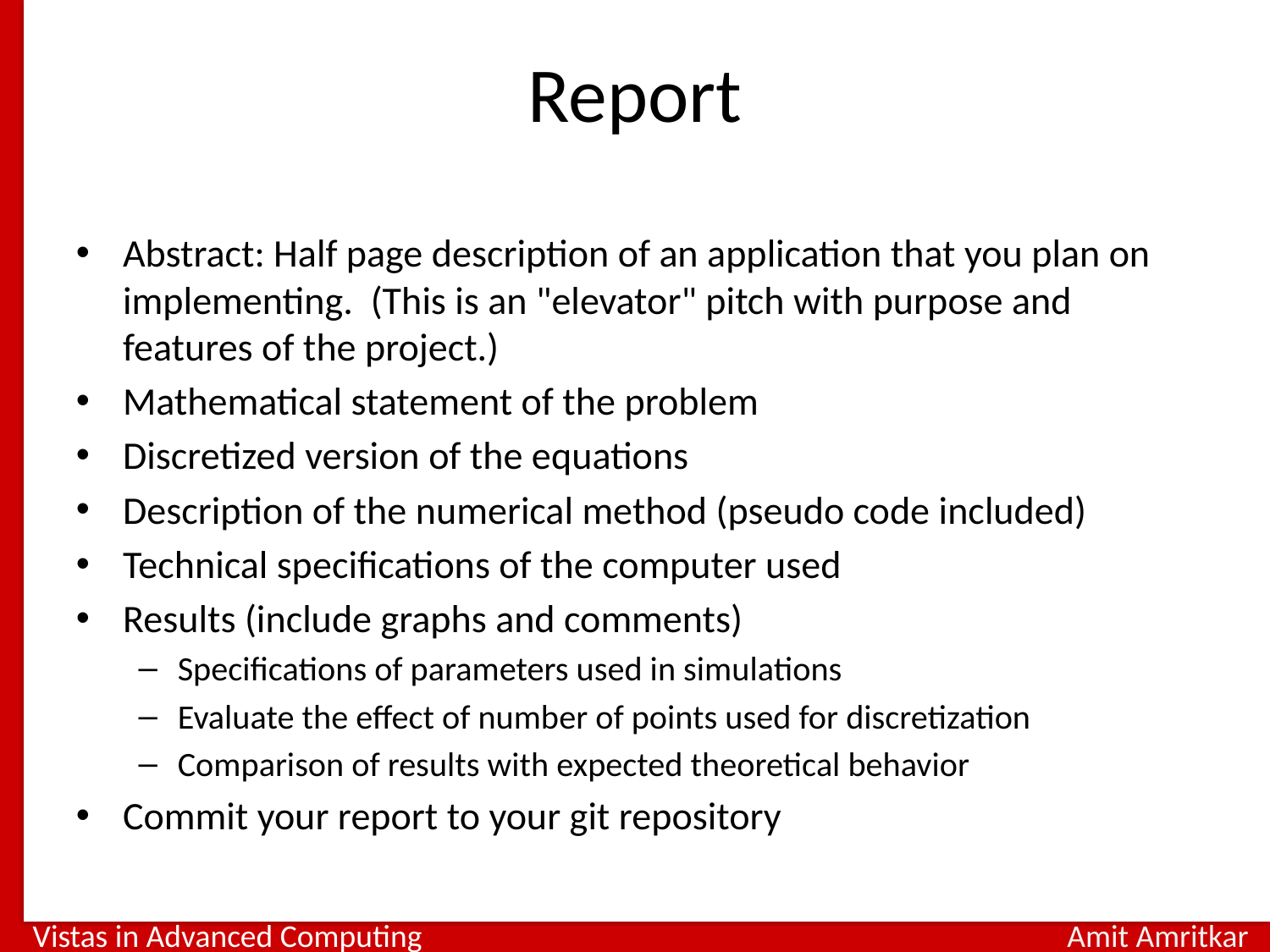

# Report
Abstract: Half page description of an application that you plan on implementing.  (This is an "elevator" pitch with purpose and features of the project.)
Mathematical statement of the problem
Discretized version of the equations
Description of the numerical method (pseudo code included)
Technical specifications of the computer used
Results (include graphs and comments)
Specifications of parameters used in simulations
Evaluate the effect of number of points used for discretization
Comparison of results with expected theoretical behavior
Commit your report to your git repository